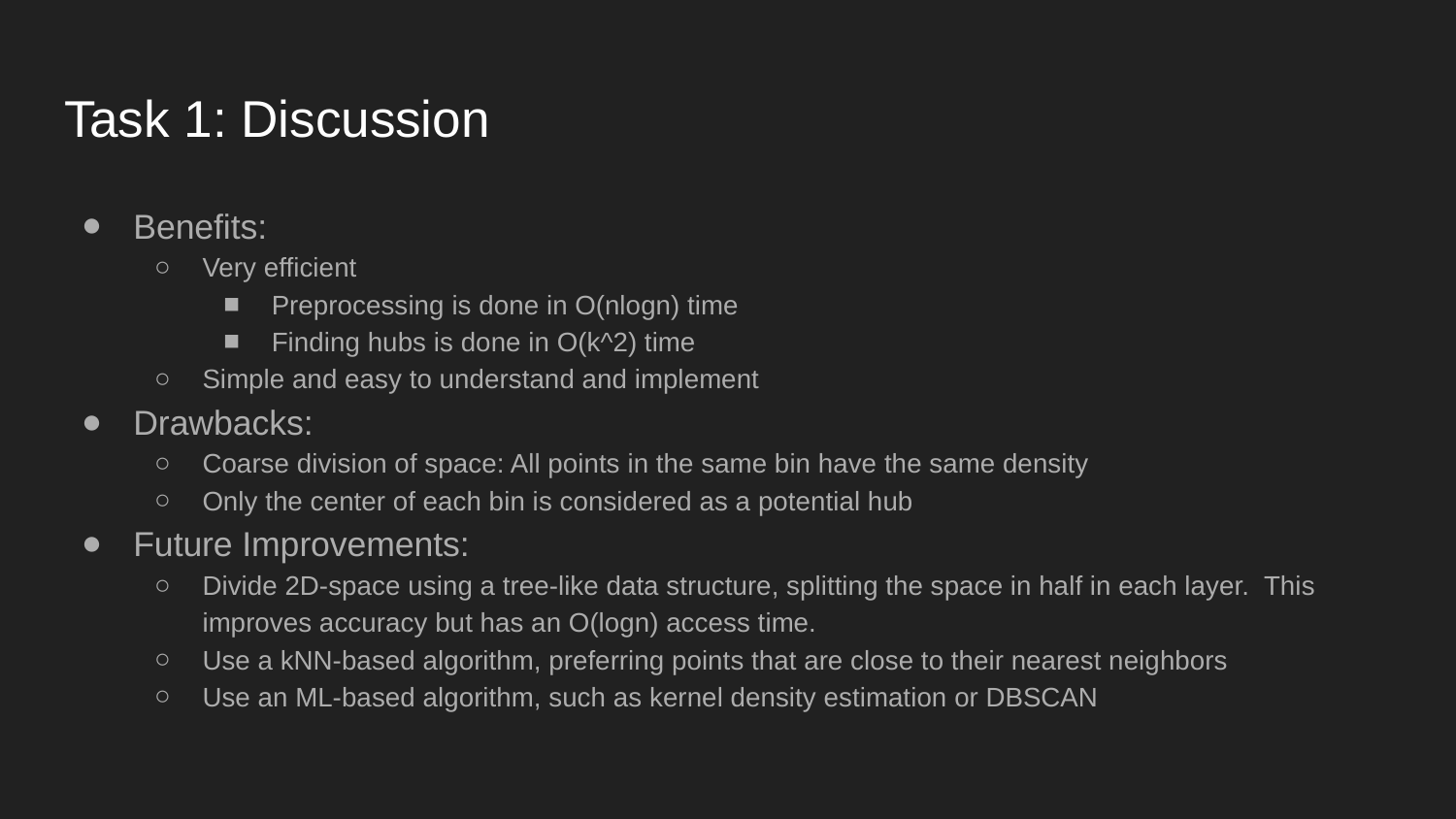

# Task 1: Discussion
Benefits:
Very efficient
Preprocessing is done in O(nlogn) time
Finding hubs is done in O(k^2) time
Simple and easy to understand and implement
Drawbacks:
Coarse division of space: All points in the same bin have the same density
Only the center of each bin is considered as a potential hub
Future Improvements:
Divide 2D-space using a tree-like data structure, splitting the space in half in each layer.  This improves accuracy but has an O(logn) access time.
Use a kNN-based algorithm, preferring points that are close to their nearest neighbors
Use an ML-based algorithm, such as kernel density estimation or DBSCAN